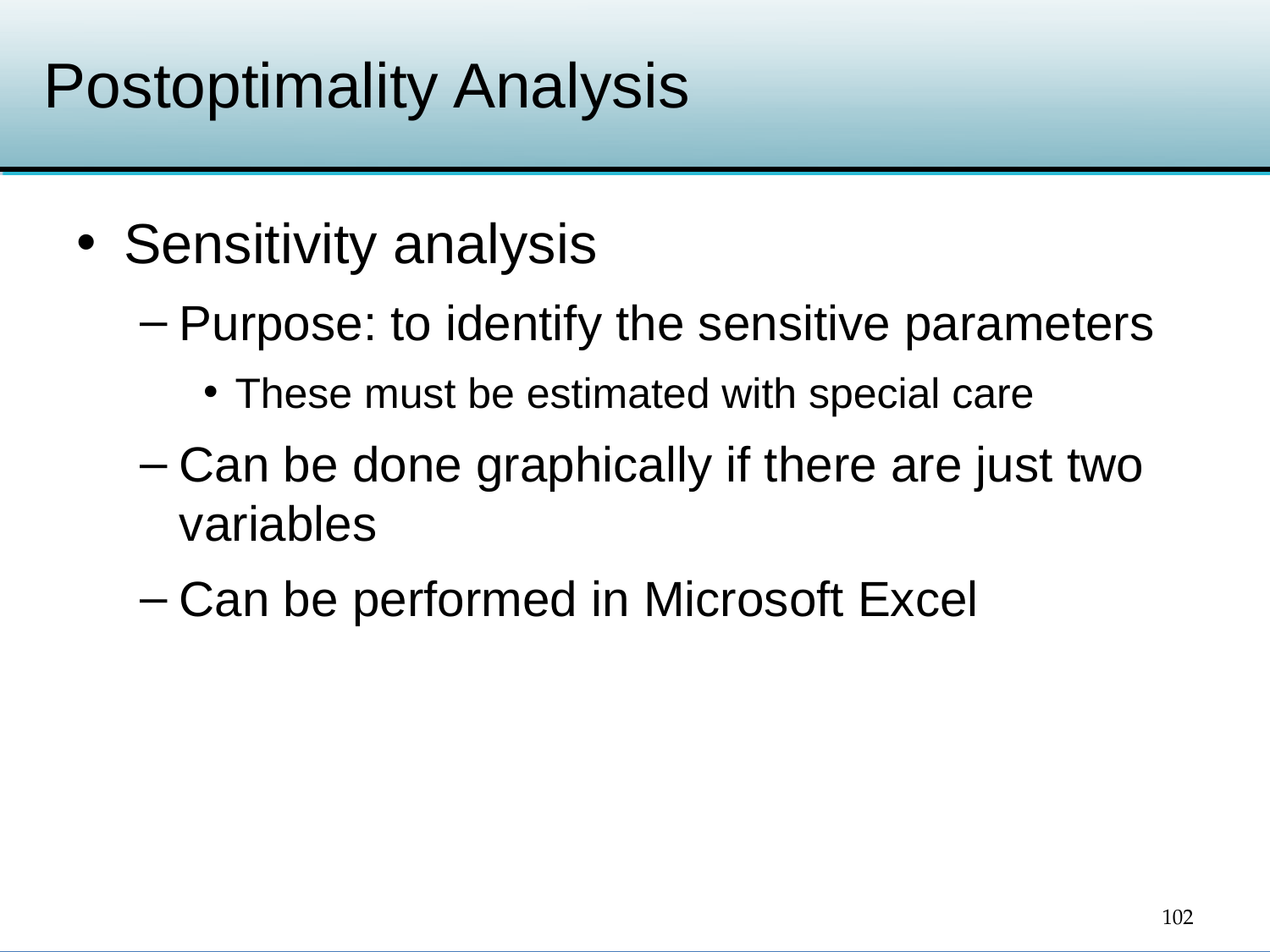

# Postoptimality Analysis
Sensitivity analysis
Purpose: to identify the sensitive parameters
These must be estimated with special care
Can be done graphically if there are just two variables
Can be performed in Microsoft Excel
102